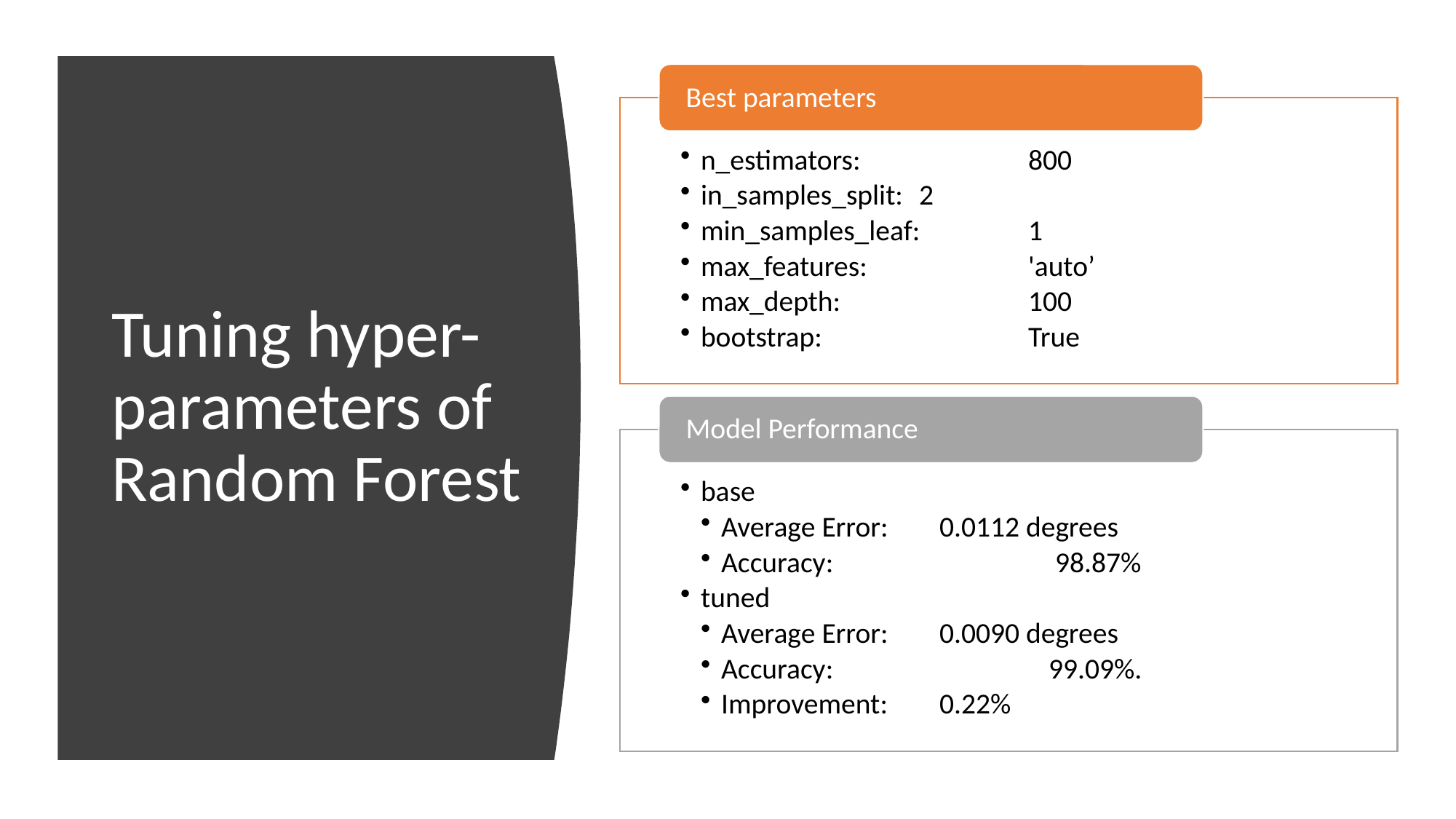

n_estimators: 		800
in_samples_split: 	2
min_samples_leaf: 	1
max_features: 		'auto’
max_depth: 		100
bootstrap: 		True
Best parameters
base
Average Error: 	0.0112 degrees
Accuracy:		 98.87%
tuned
Average Error: 	0.0090 degrees
Accuracy:		99.09%.
Improvement: 	0.22%
Model Performance

# Tuning hyper-parameters of Random Forest